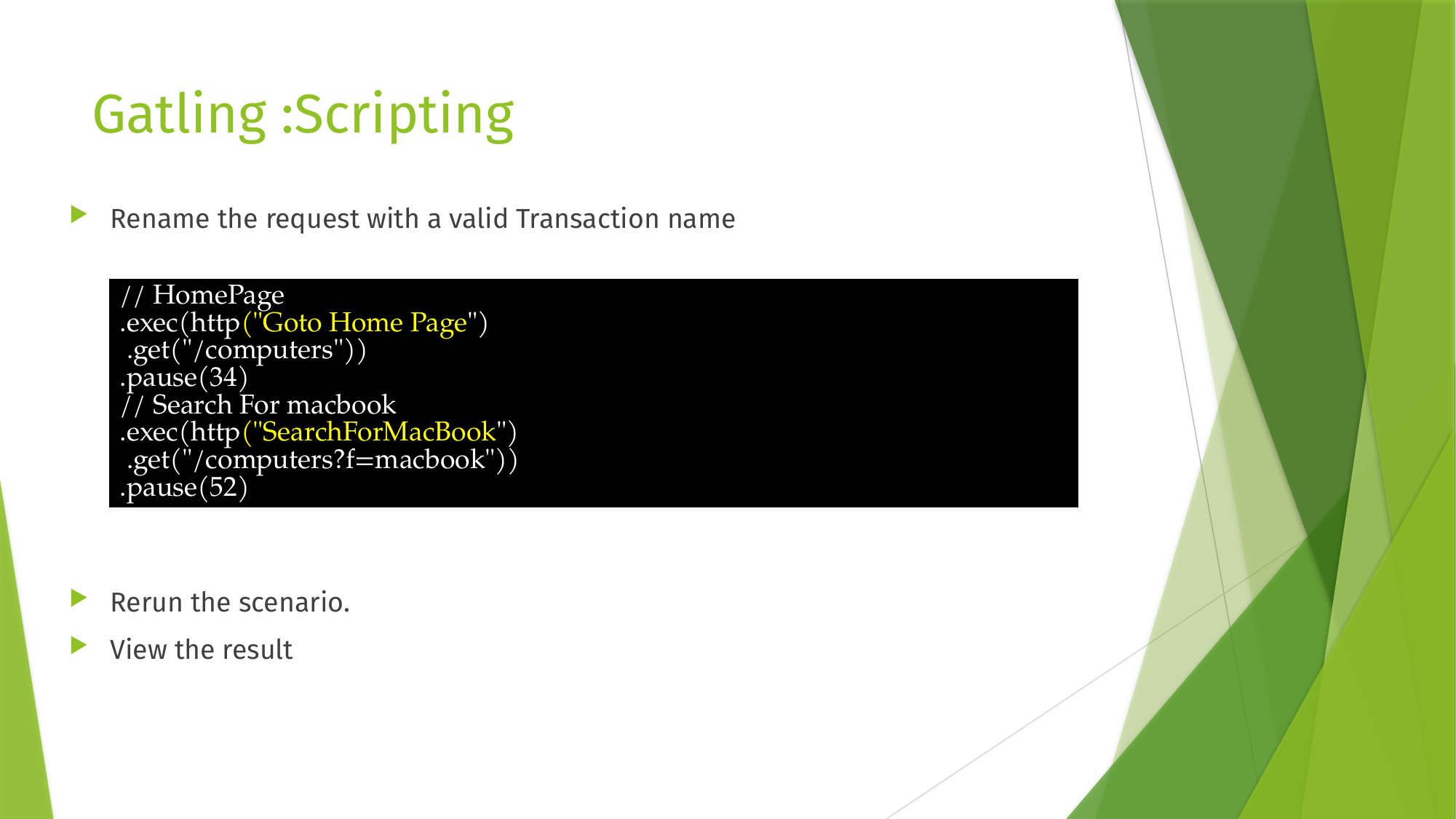

# Gatling :Scripting
Rename the request with a valid Transaction name

Rerun the scenario.
View the result
| // HomePage .exec(http("Goto Home Page") .get("/computers")) .pause(34) // Search For macbook .exec(http("SearchForMacBook") .get("/computers?f=macbook")) .pause(52) |
| --- |